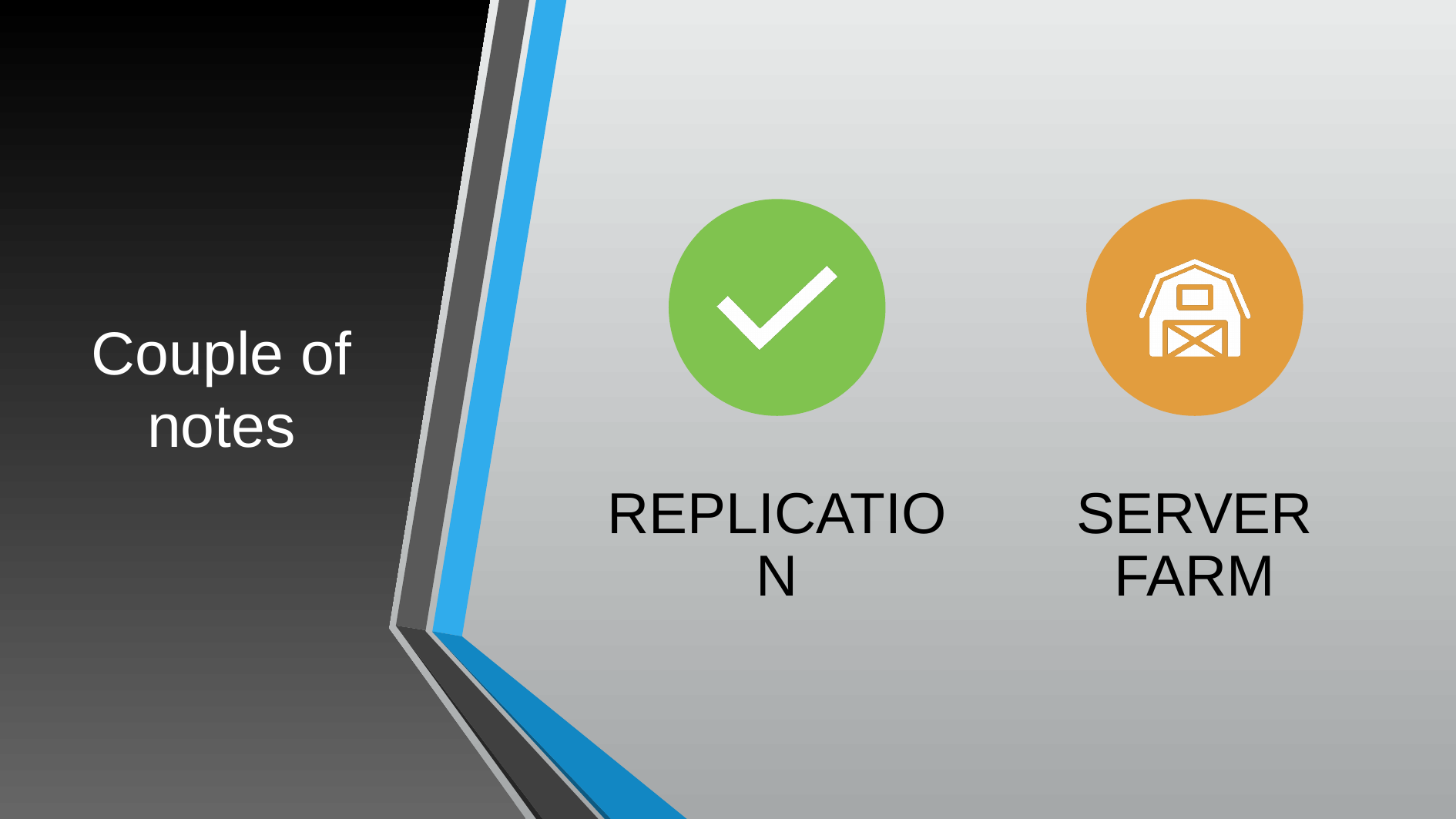

# Couple of notes
Replication
Server farm